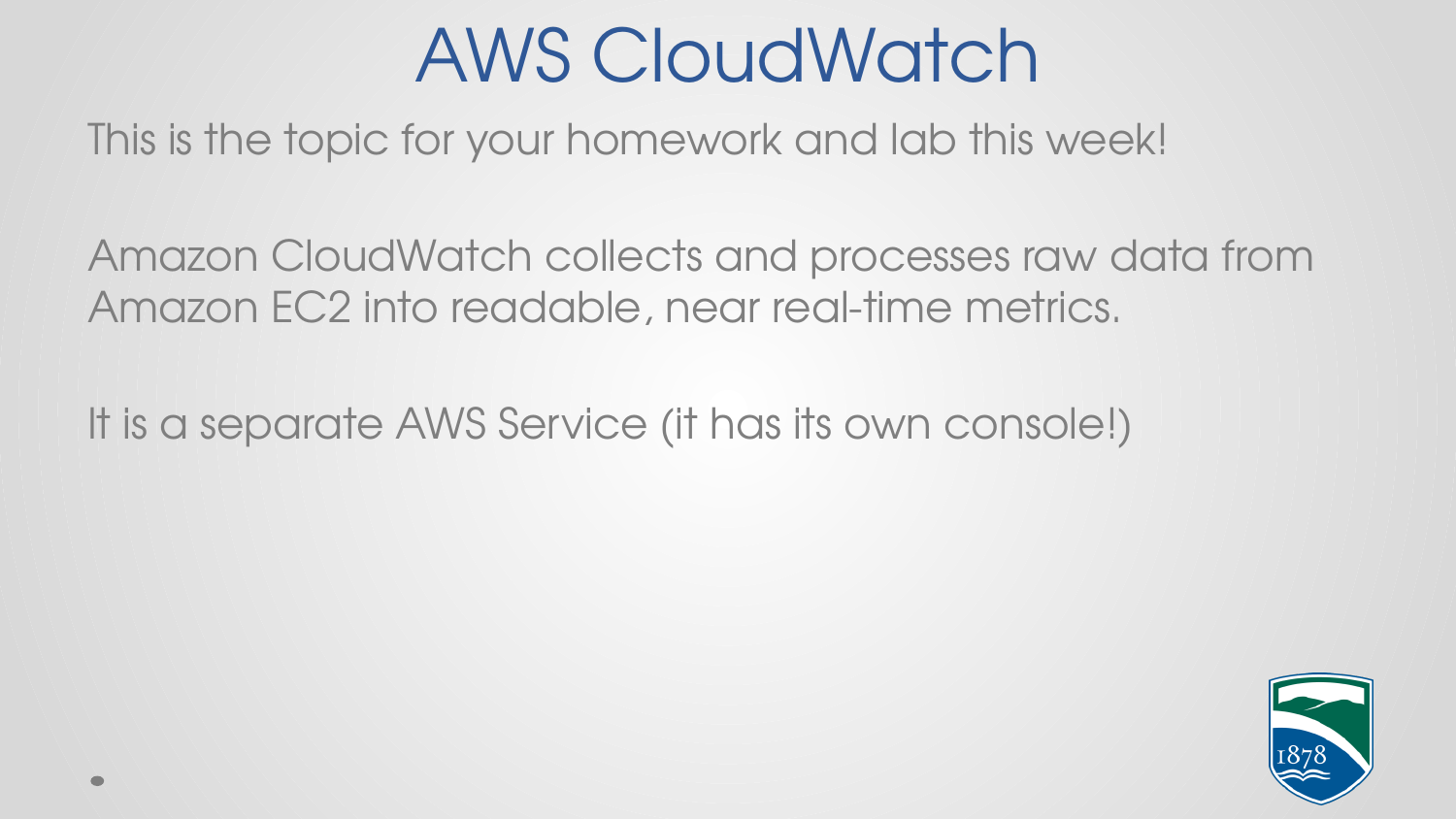

# AWS CloudWatch
This is the topic for your homework and lab this week!

Amazon CloudWatch collects and processes raw data from Amazon EC2 into readable, near real-time metrics.

It is a separate AWS Service (it has its own console!)